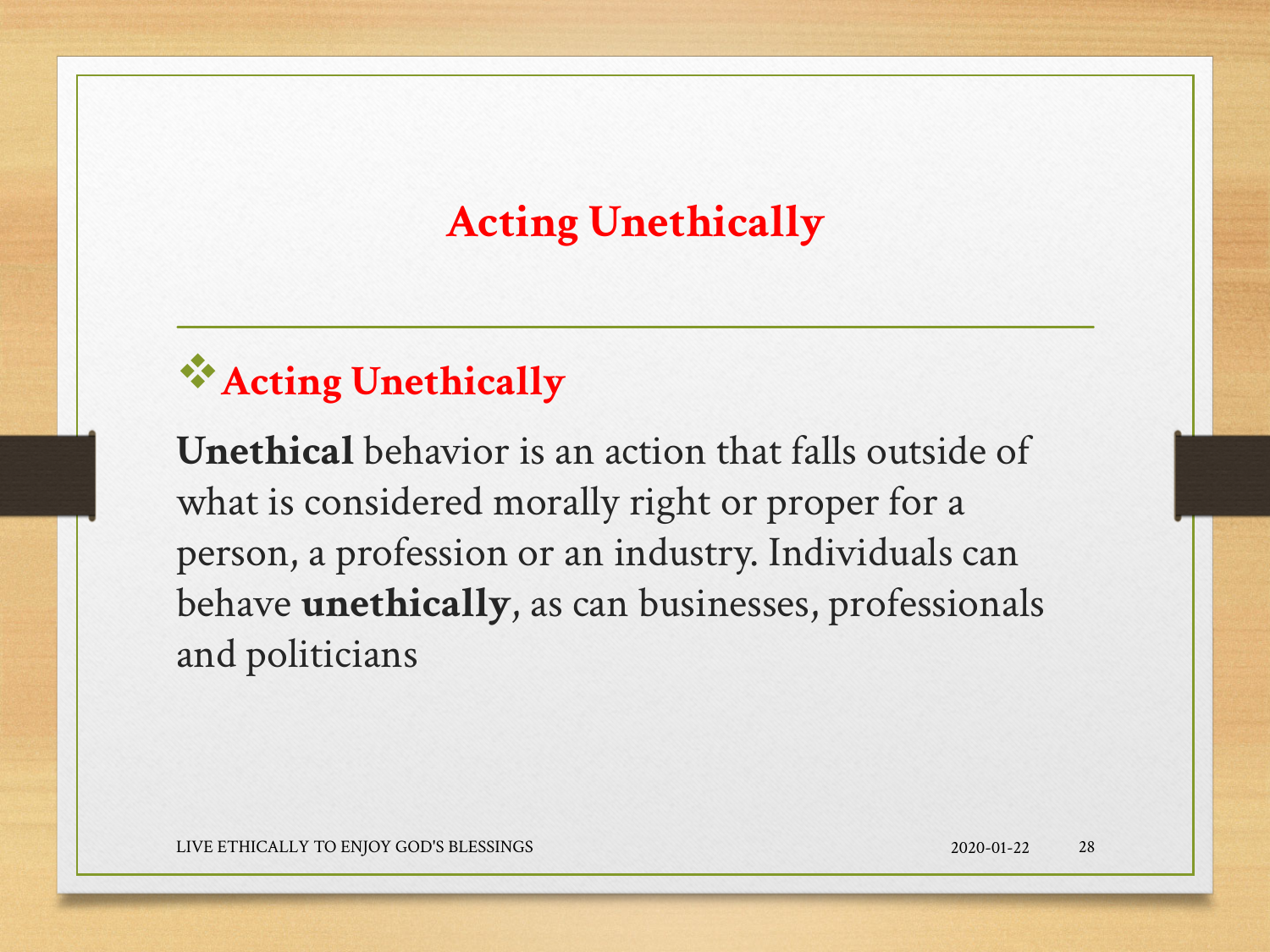

# Acting Unethically
Acting Unethically
Unethical behavior is an action that falls outside of what is considered morally right or proper for a person, a profession or an industry. Individuals can behave unethically, as can businesses, professionals and politicians

LIVE ETHICALLY TO ENJOY GOD'S BLESSINGS
2020-01-22
28